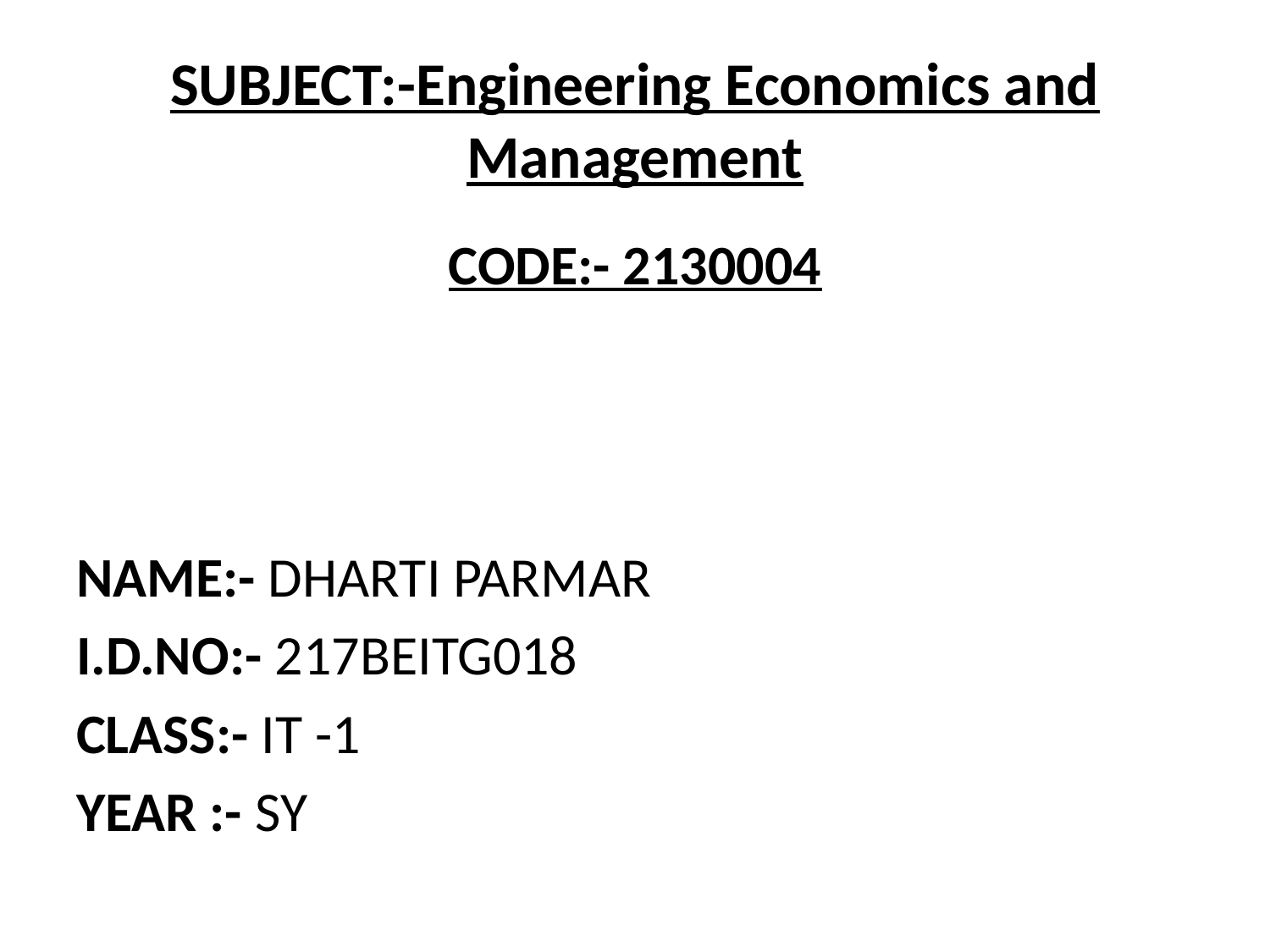

# SUBJECT:-Engineering Economics and Management
CODE:- 2130004

NAME:- DHARTI PARMAR
I.D.NO:- 217BEITG018
CLASS:- IT -1
YEAR :- SY